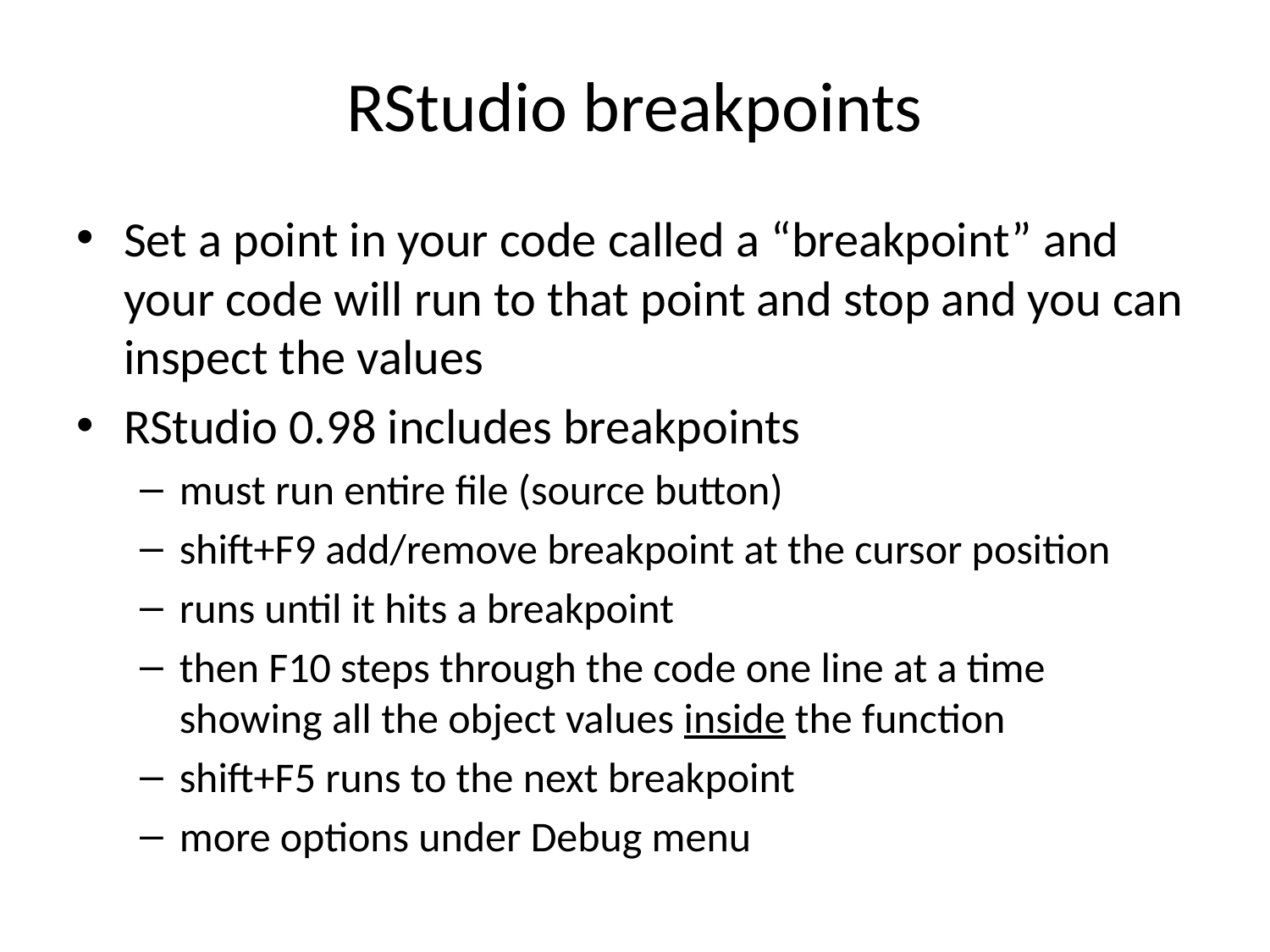

# RStudio breakpoints
Set a point in your code called a “breakpoint” and your code will run to that point and stop and you can inspect the values
RStudio 0.98 includes breakpoints
must run entire file (source button)
shift+F9 add/remove breakpoint at the cursor position
runs until it hits a breakpoint
then F10 steps through the code one line at a time showing all the object values inside the function
shift+F5 runs to the next breakpoint
more options under Debug menu